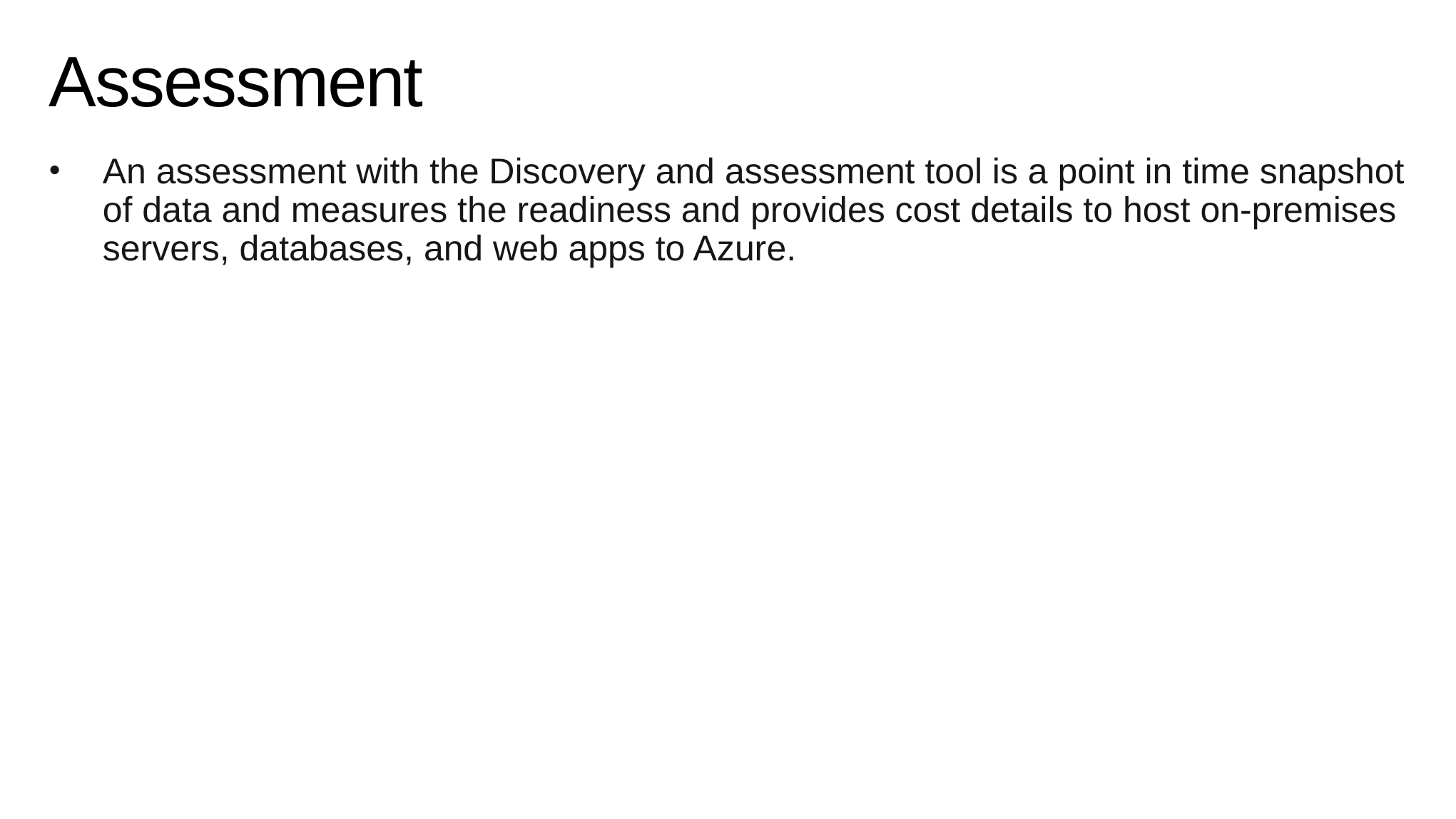

# Assessment
An assessment with the Discovery and assessment tool is a point in time snapshot of data and measures the readiness and provides cost details to host on-premises servers, databases, and web apps to Azure.